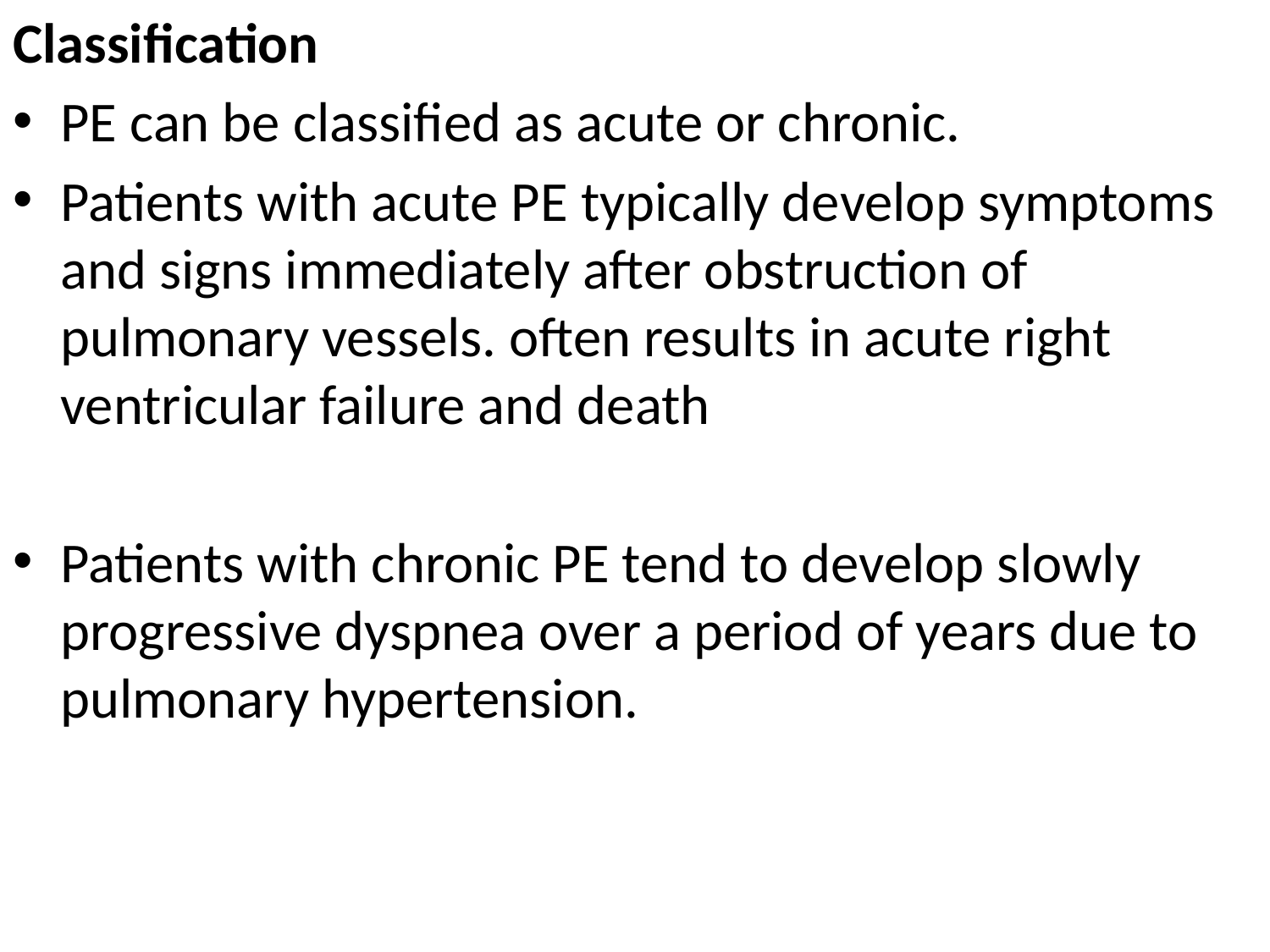

Classification
PE can be classified as acute or chronic.
Patients with acute PE typically develop symptoms and signs immediately after obstruction of pulmonary vessels. often results in acute right ventricular failure and death

Patients with chronic PE tend to develop slowly progressive dyspnea over a period of years due to pulmonary hypertension.